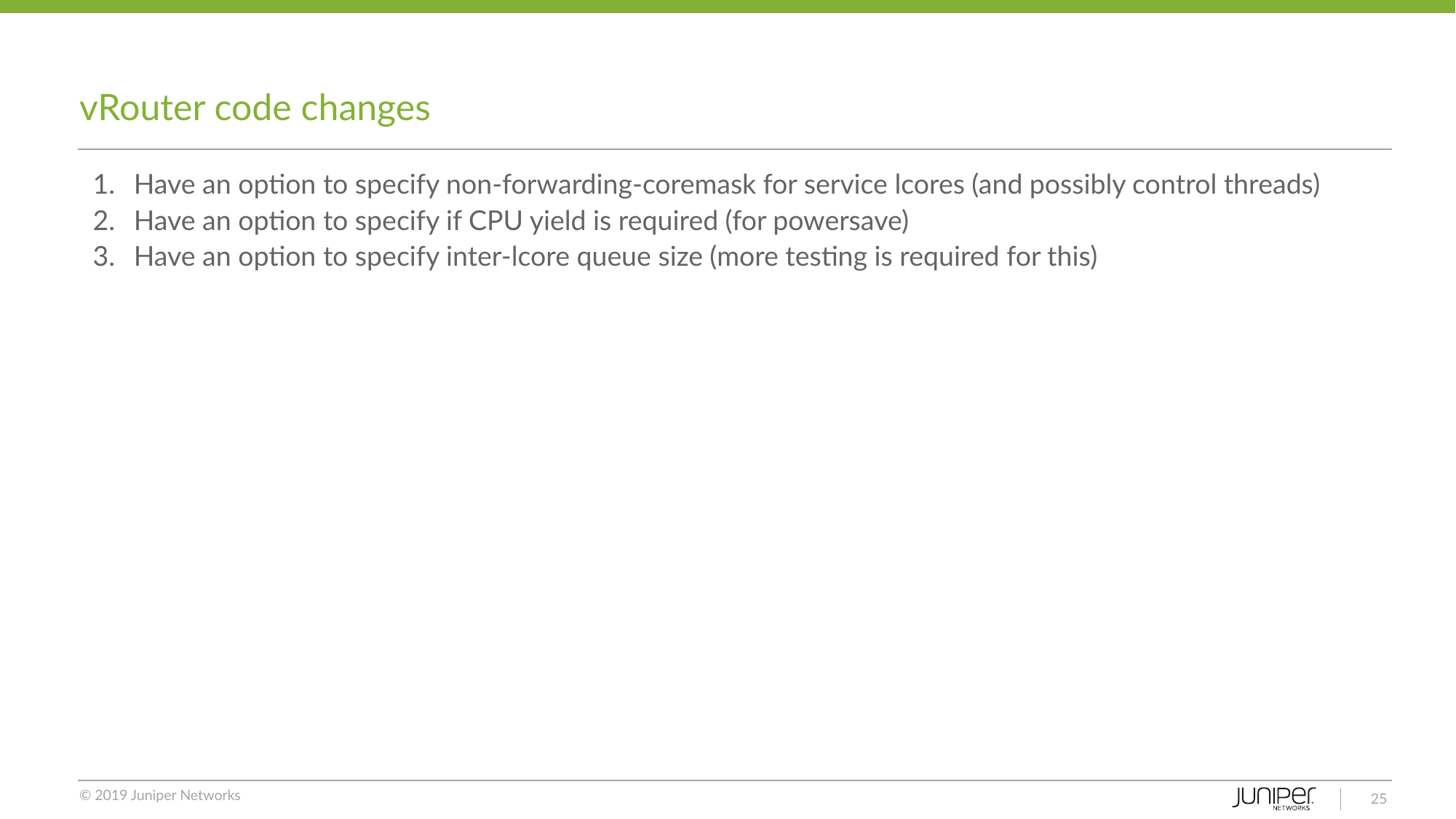

# vRouter code changes
Have an option to specify non-forwarding-coremask for service lcores (and possibly control threads)
Have an option to specify if CPU yield is required (for powersave)
Have an option to specify inter-lcore queue size (more testing is required for this)

25